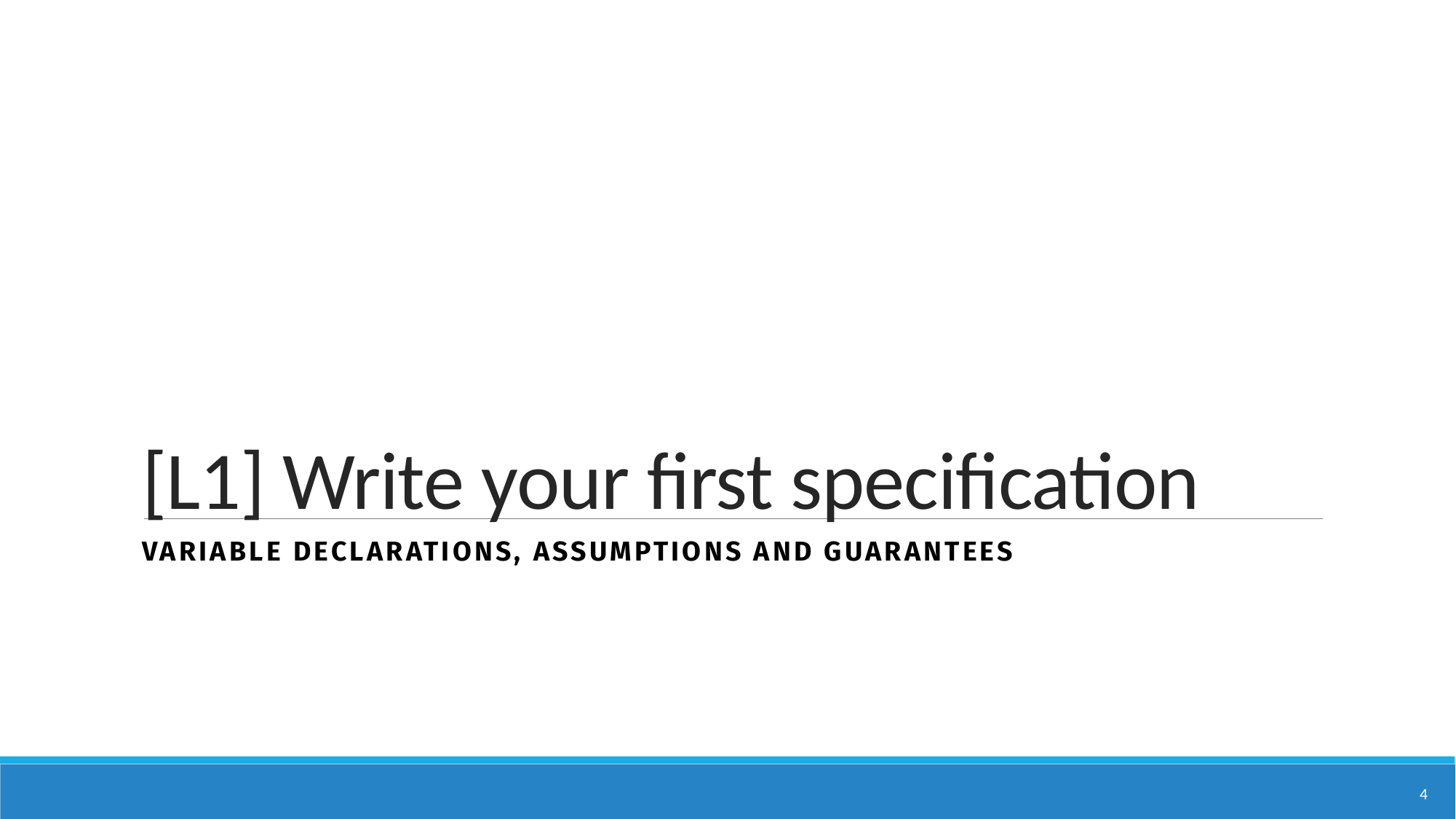

# [L1] Write your first specification
variable declarations, assumptions and guarantees
4